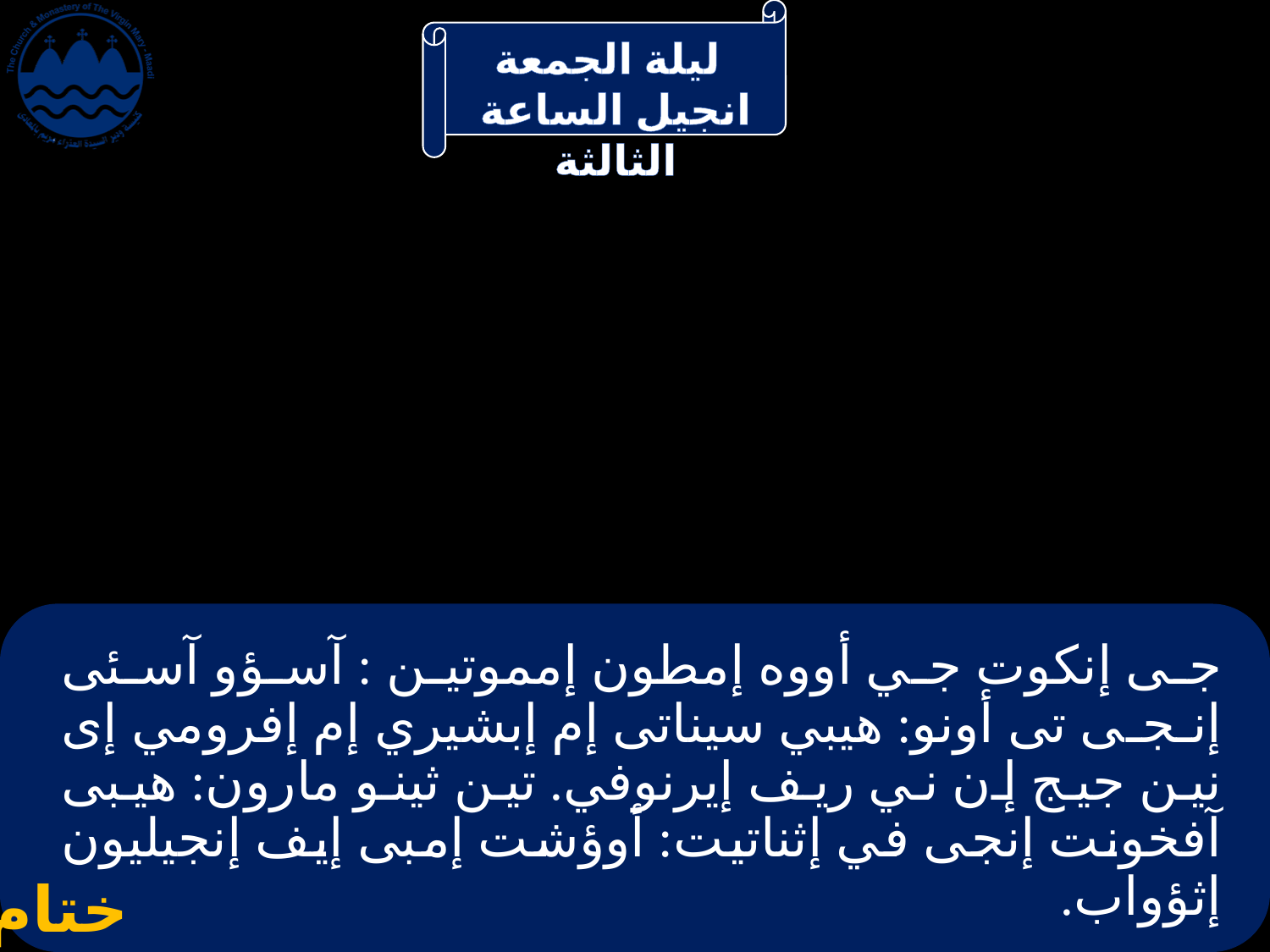

# جى إنكوت جي أووه إمطون إمموتين : آسؤو آسئى إنـجـى تى أونو: هيبي سيناتى إم إبشيري إم إفرومي إى نين جيج إن ني ريف إيرنوفي. تين ثينو مارون: هيبى آفخونت إنجى في إثناتيت: أوؤشت إمبى إيف إنجيليون إثؤواب.
ختام